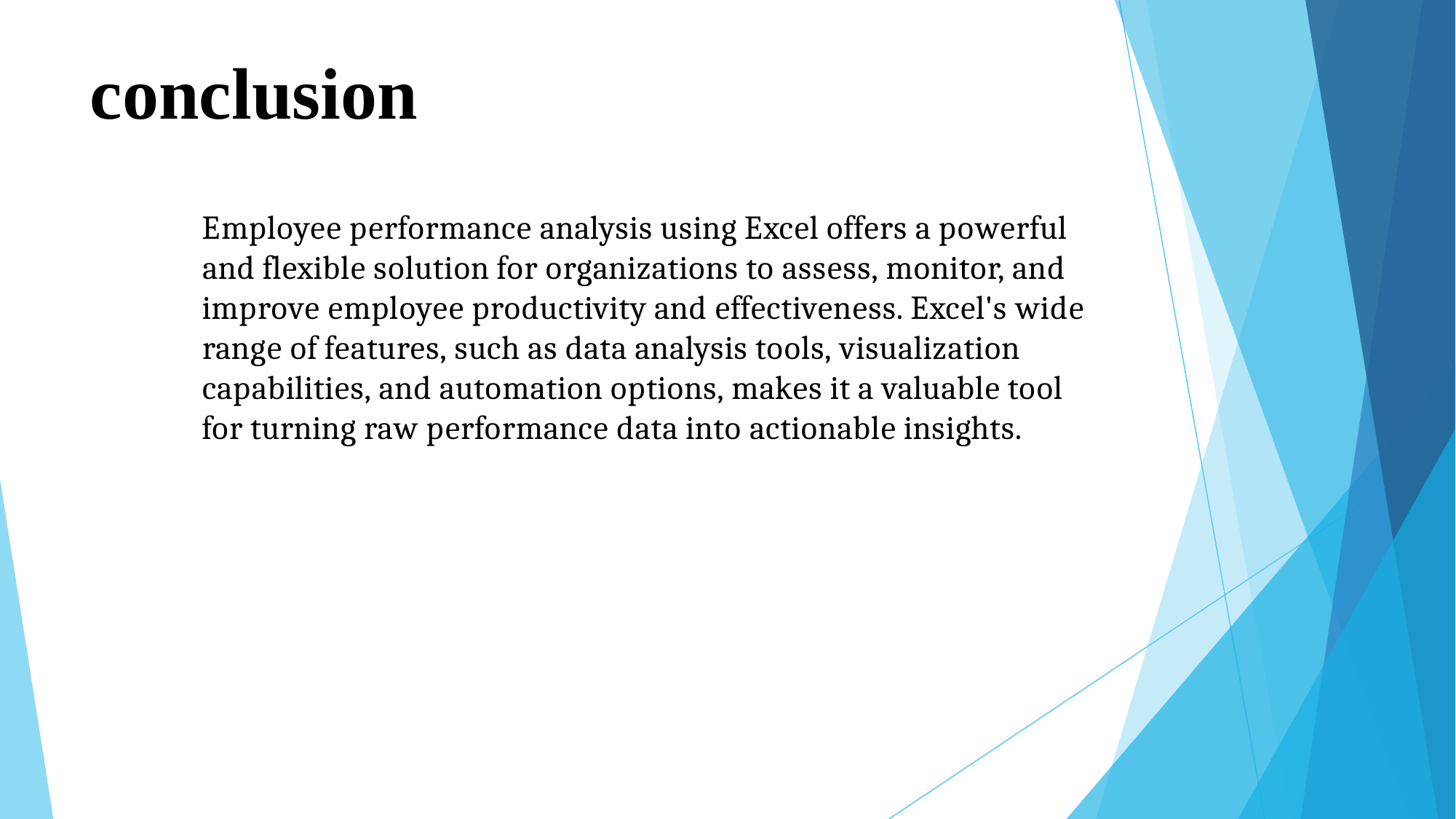

# conclusion
Employee performance analysis using Excel offers a powerful and flexible solution for organizations to assess, monitor, and improve employee productivity and effectiveness. Excel's wide range of features, such as data analysis tools, visualization capabilities, and automation options, makes it a valuable tool for turning raw performance data into actionable insights.